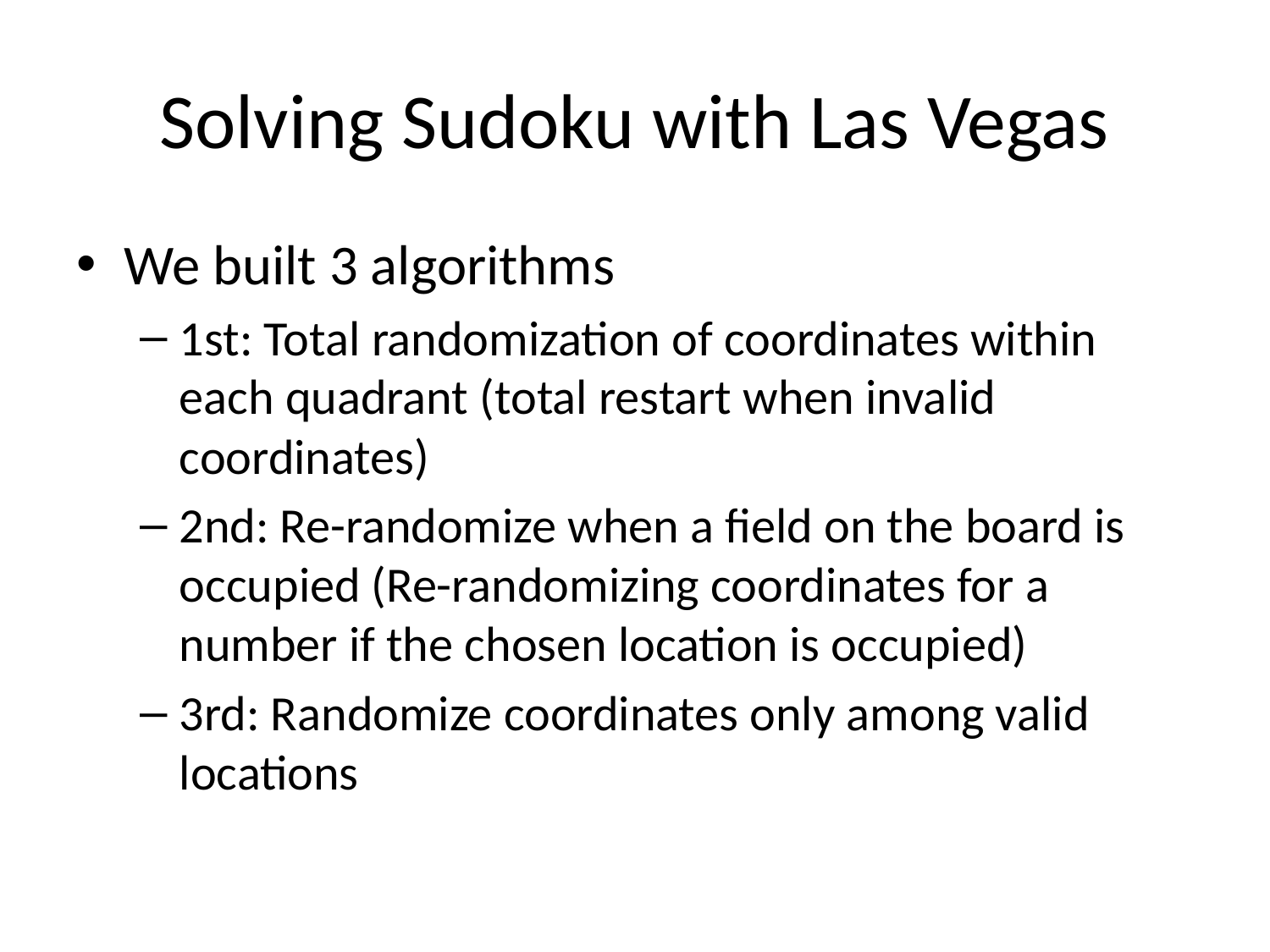

# Solving Sudoku with Las Vegas
We built 3 algorithms
1st: Total randomization of coordinates within each quadrant (total restart when invalid coordinates)
2nd: Re-randomize when a field on the board is occupied (Re-randomizing coordinates for a number if the chosen location is occupied)
3rd: Randomize coordinates only among valid locations